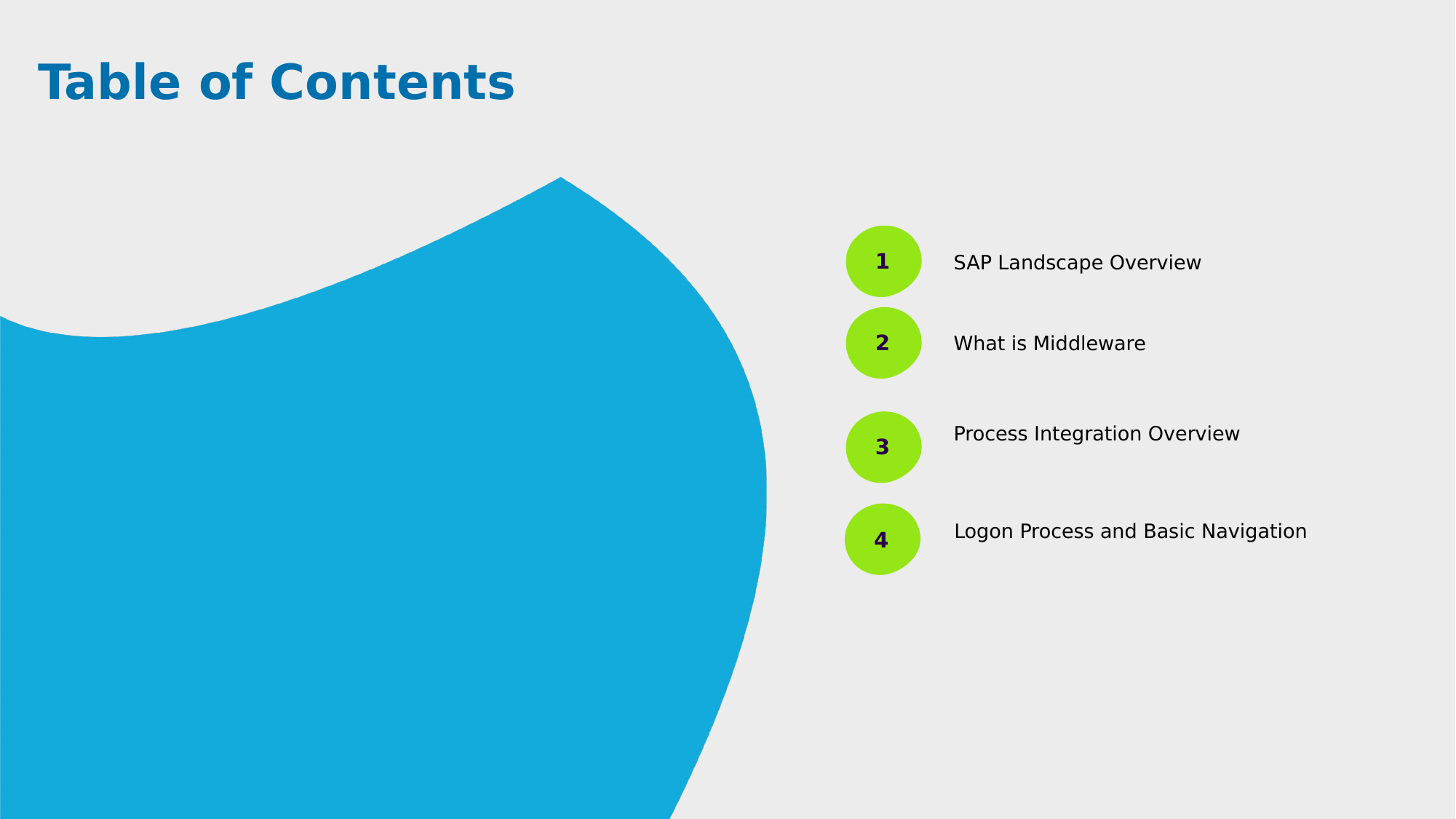

# Table of Contents

1
SAP Landscape Overview

2
What is Middleware
Process Integration Overview

3
Logon Process and Basic Navigation

4